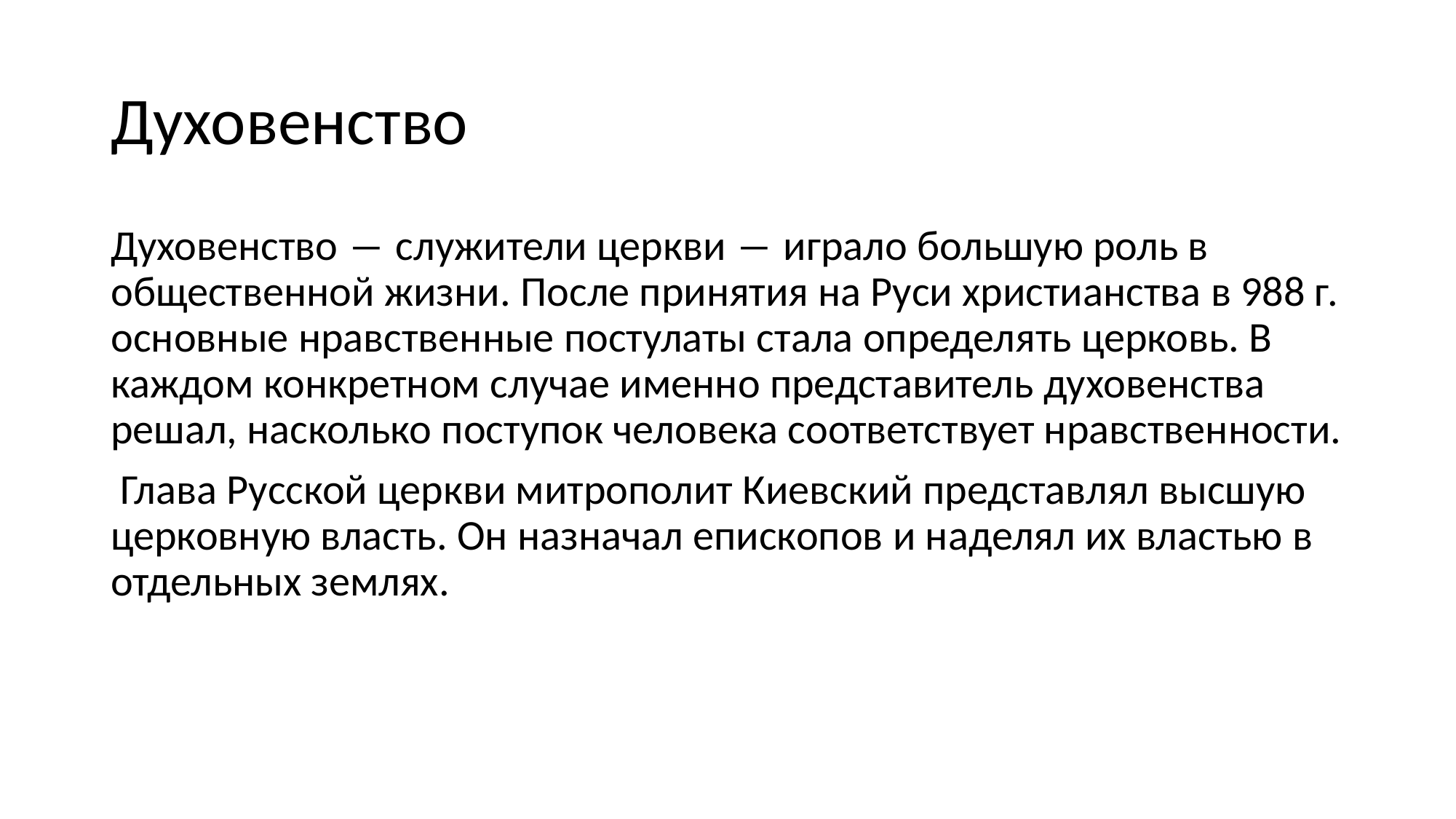

# Духовенство
Духовенство ― служители церкви ― играло большую роль в общественной жизни. После принятия на Руси христианства в 988 г. основные нравственные постулаты стала определять церковь. В каждом конкретном случае именно представитель духовенства решал, насколько поступок человека соответствует нравственности.
 Глава Русской церкви митрополит Киевский представлял высшую церковную власть. Он назначал епископов и наделял их властью в отдельных землях.